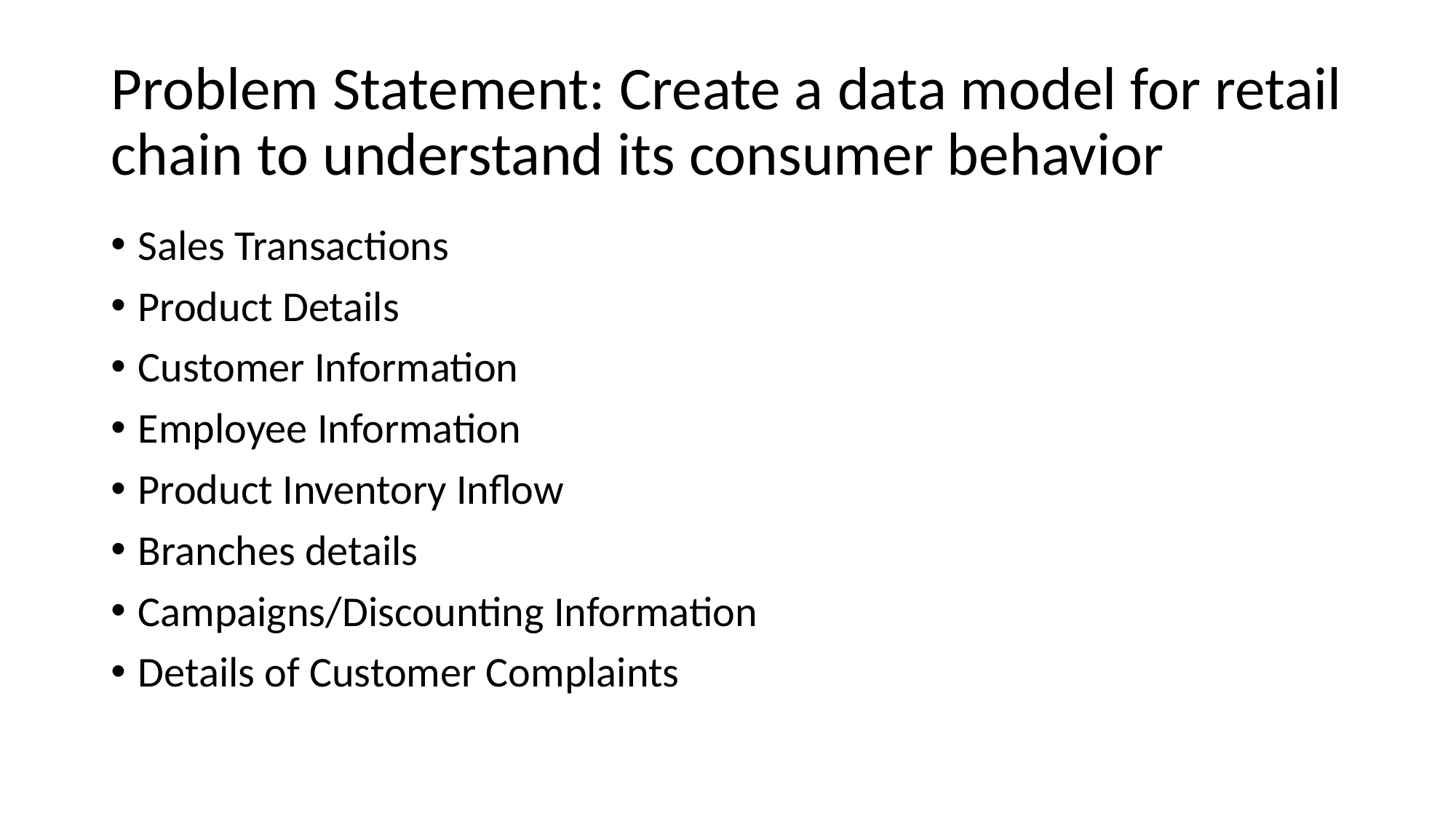

# Problem Statement: Create a data model for retail chain to understand its consumer behavior
Sales Transactions
Product Details
Customer Information
Employee Information
Product Inventory Inflow
Branches details
Campaigns/Discounting Information
Details of Customer Complaints